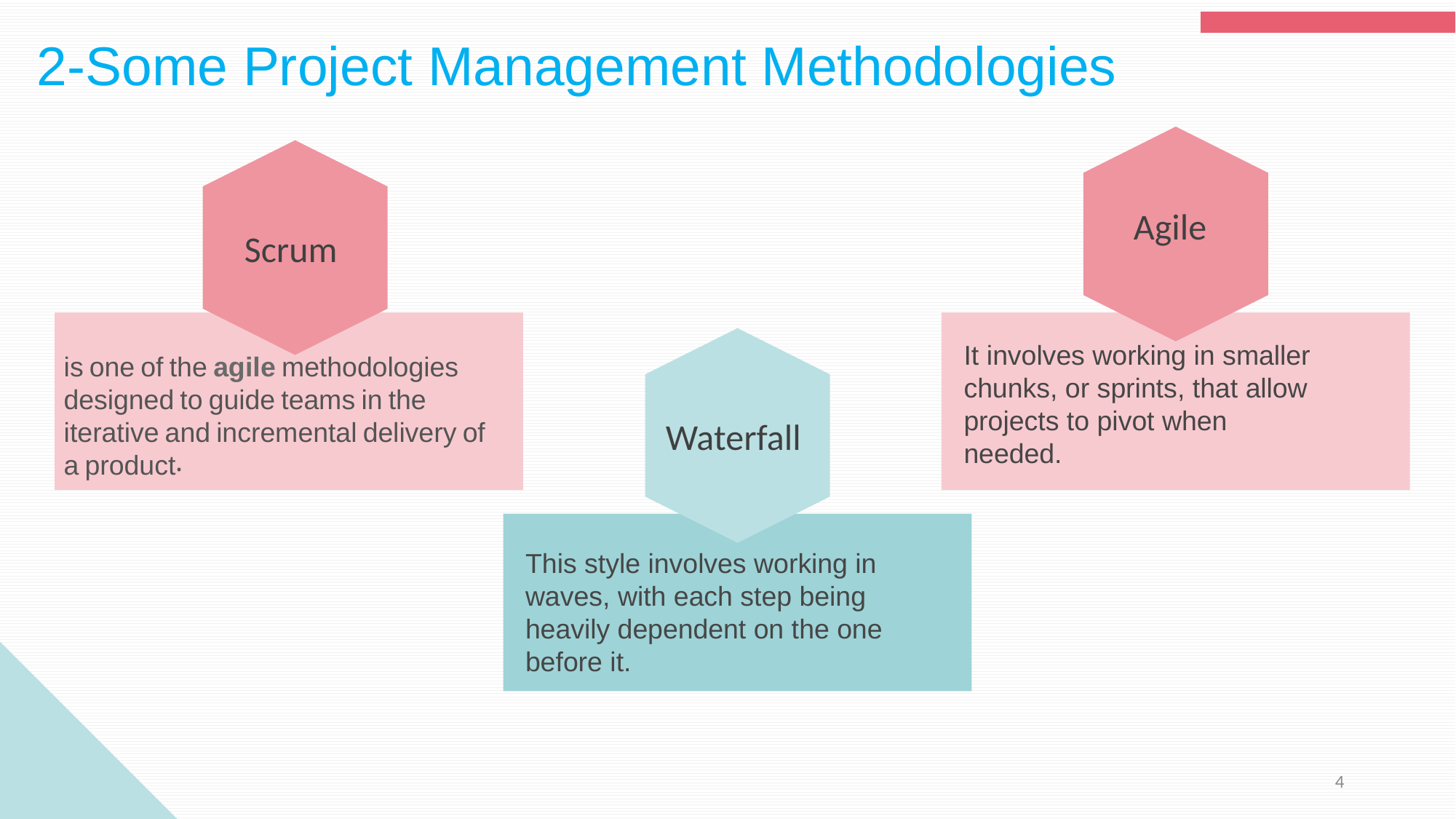

2-Some Project Management Methodologies

Agile

Scrum

Waterfall

It involves working in smaller chunks, or sprints, that allow projects to pivot when needed.
is one of the agile methodologies designed to guide teams in the iterative and incremental delivery of a product.
This style involves working in waves, with each step being heavily dependent on the one before it.

4